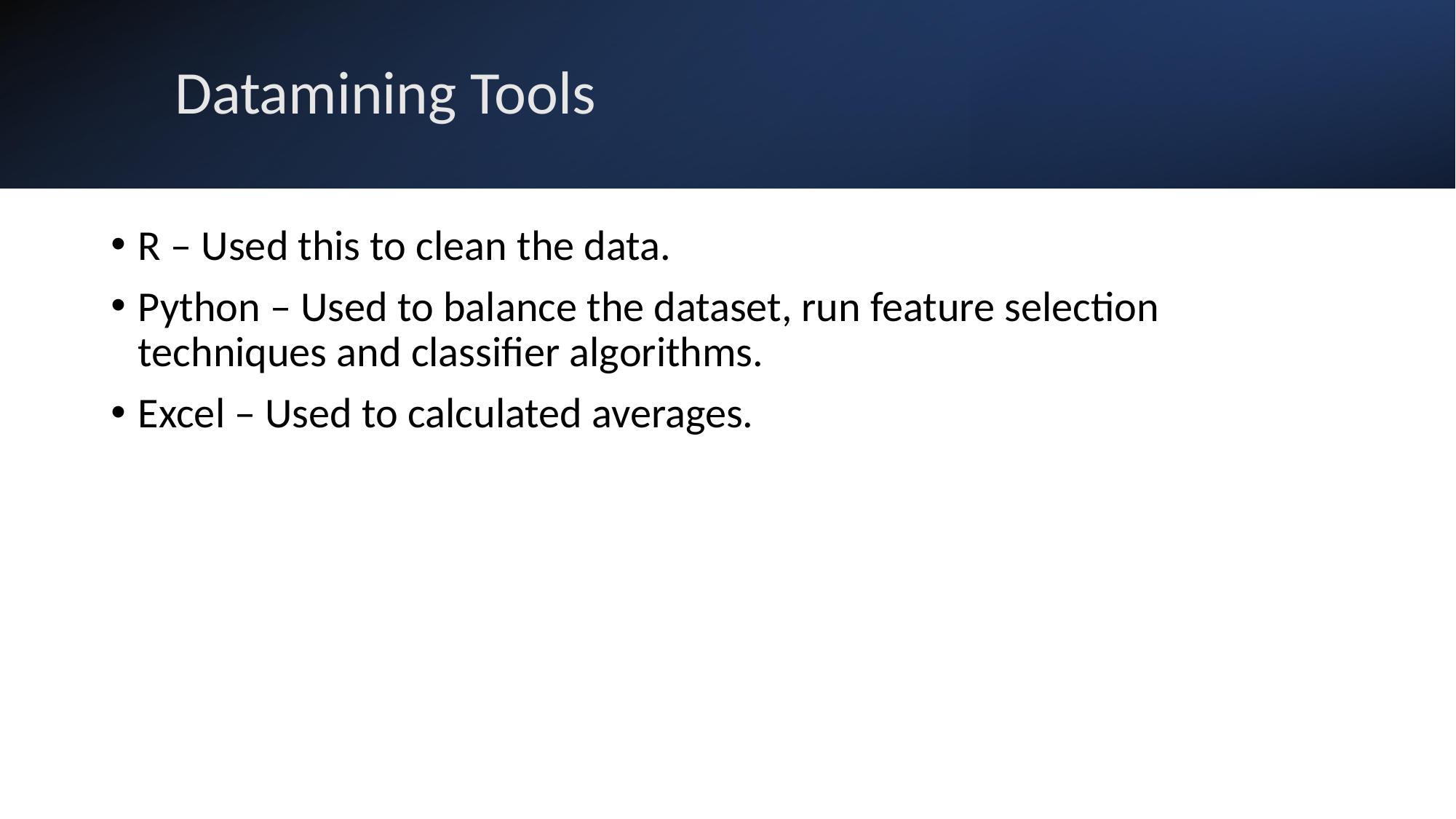

# Datamining Tools
R – Used this to clean the data.
Python – Used to balance the dataset, run feature selection               techniques and classifier algorithms.
Excel – Used to calculated averages.